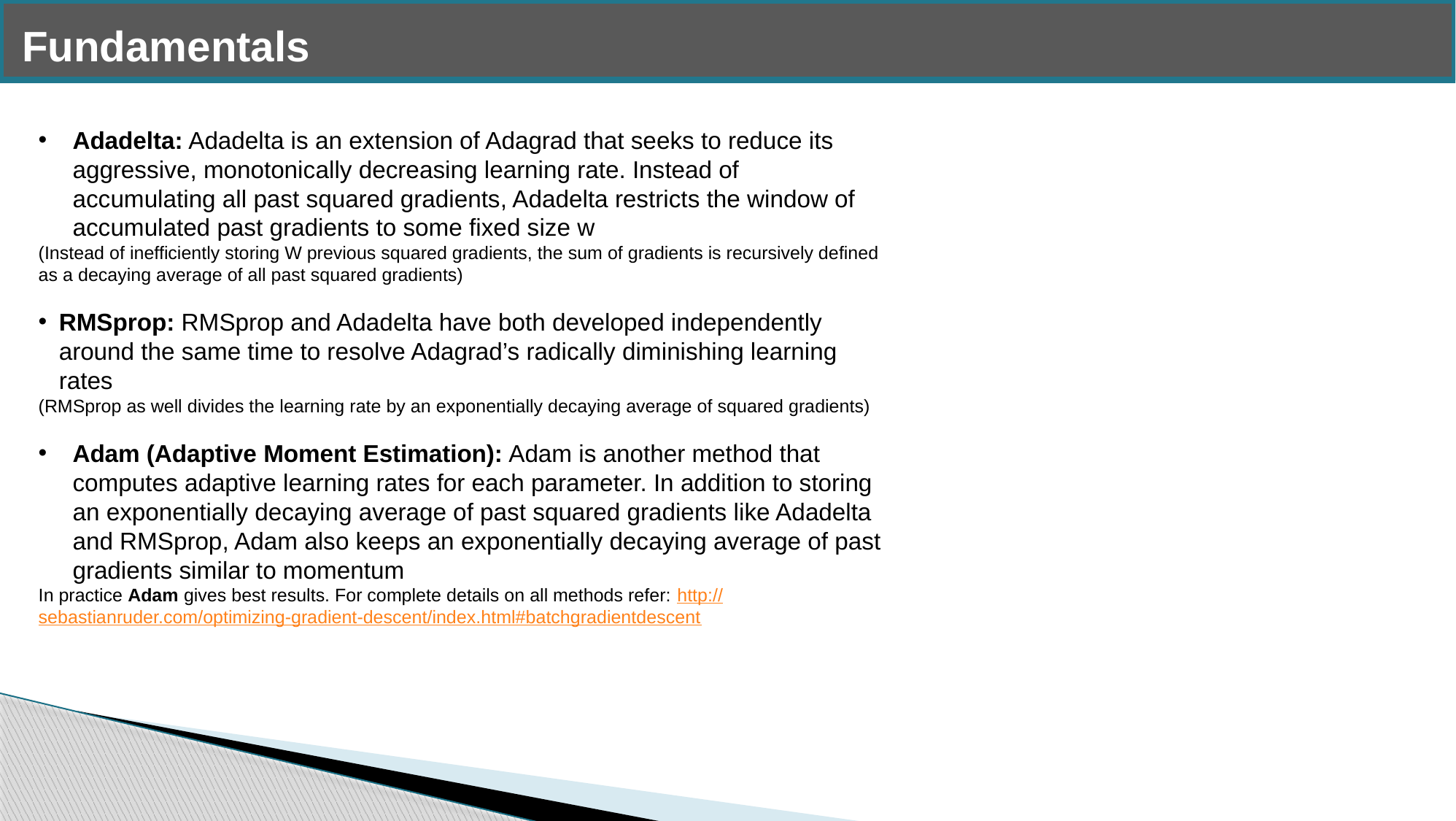

Fundamentals
Adadelta: Adadelta is an extension of Adagrad that seeks to reduce its aggressive, monotonically decreasing learning rate. Instead of accumulating all past squared gradients, Adadelta restricts the window of accumulated past gradients to some fixed size w
(Instead of inefficiently storing W previous squared gradients, the sum of gradients is recursively defined as a decaying average of all past squared gradients)

RMSprop: RMSprop and Adadelta have both developed independently around the same time to resolve Adagrad’s radically diminishing learning rates
(RMSprop as well divides the learning rate by an exponentially decaying average of squared gradients)

Adam (Adaptive Moment Estimation): Adam is another method that computes adaptive learning rates for each parameter. In addition to storing an exponentially decaying average of past squared gradients like Adadelta and RMSprop, Adam also keeps an exponentially decaying average of past gradients similar to momentum
In practice Adam gives best results. For complete details on all methods refer: http://sebastianruder.com/optimizing-gradient-descent/index.html#batchgradientdescent